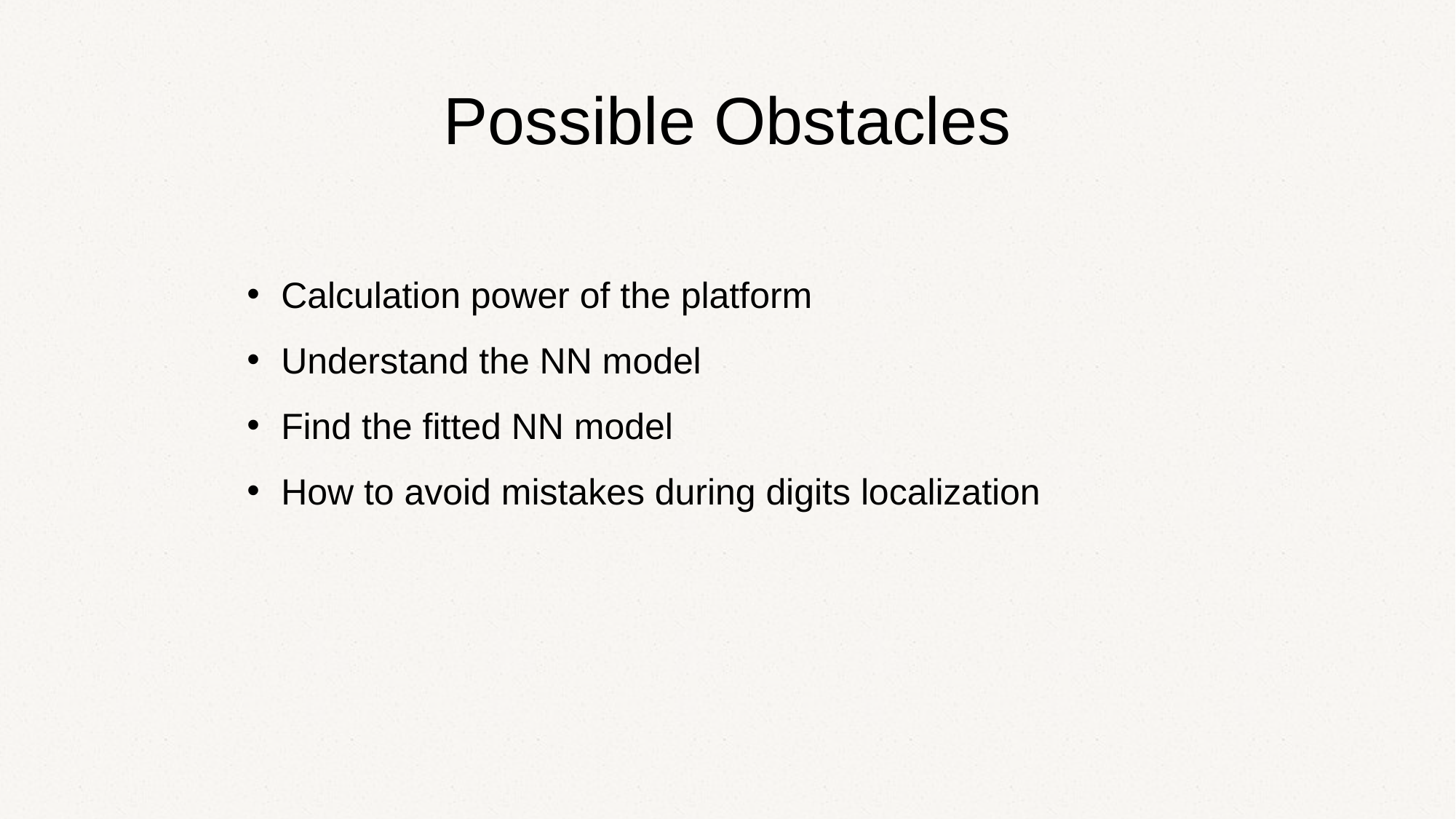

# Possible Obstacles
Calculation power of the platform
Understand the NN model
Find the fitted NN model
How to avoid mistakes during digits localization